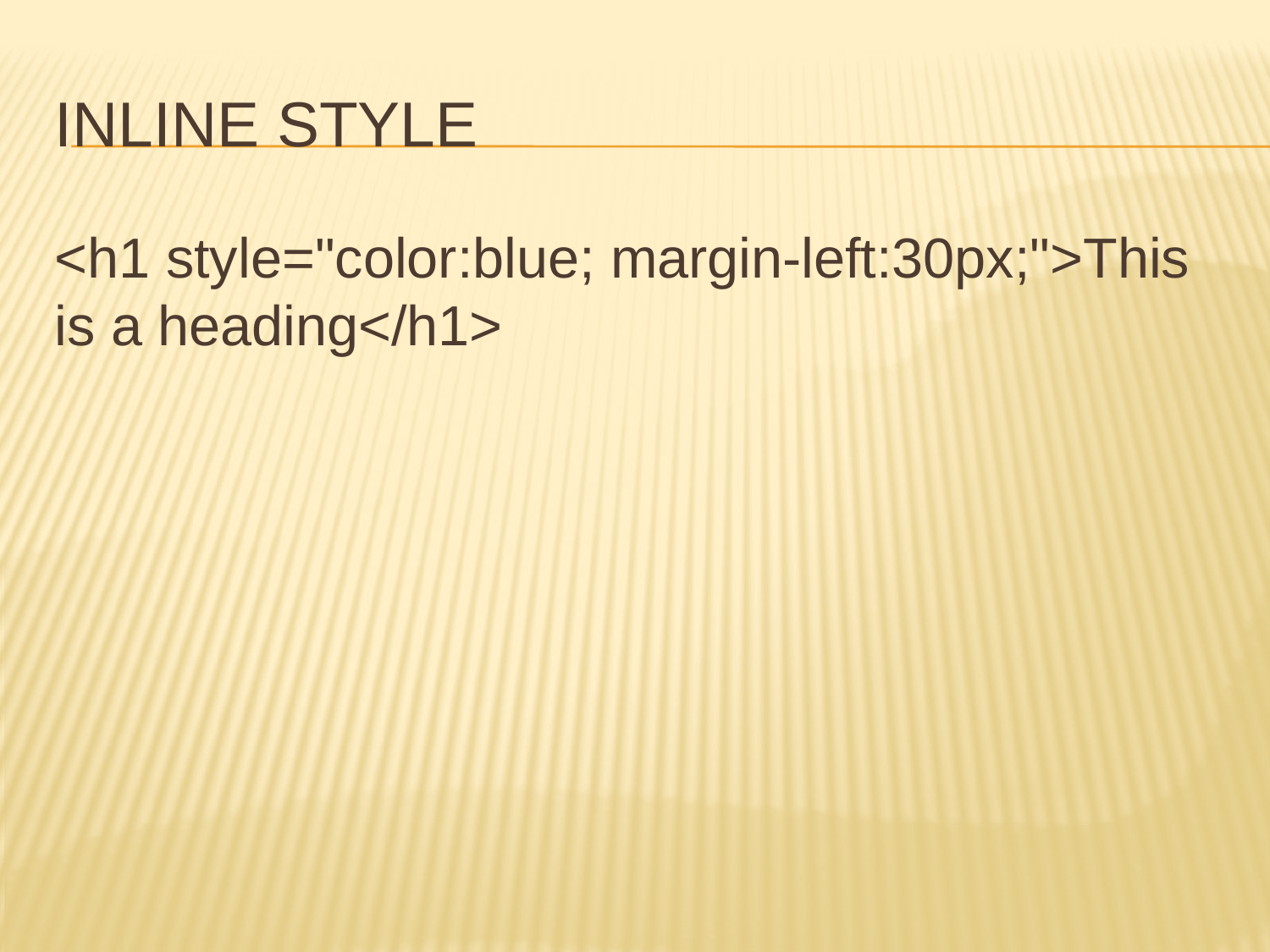

# Inline style
<h1 style="color:blue; margin-left:30px;">This is a heading</h1>